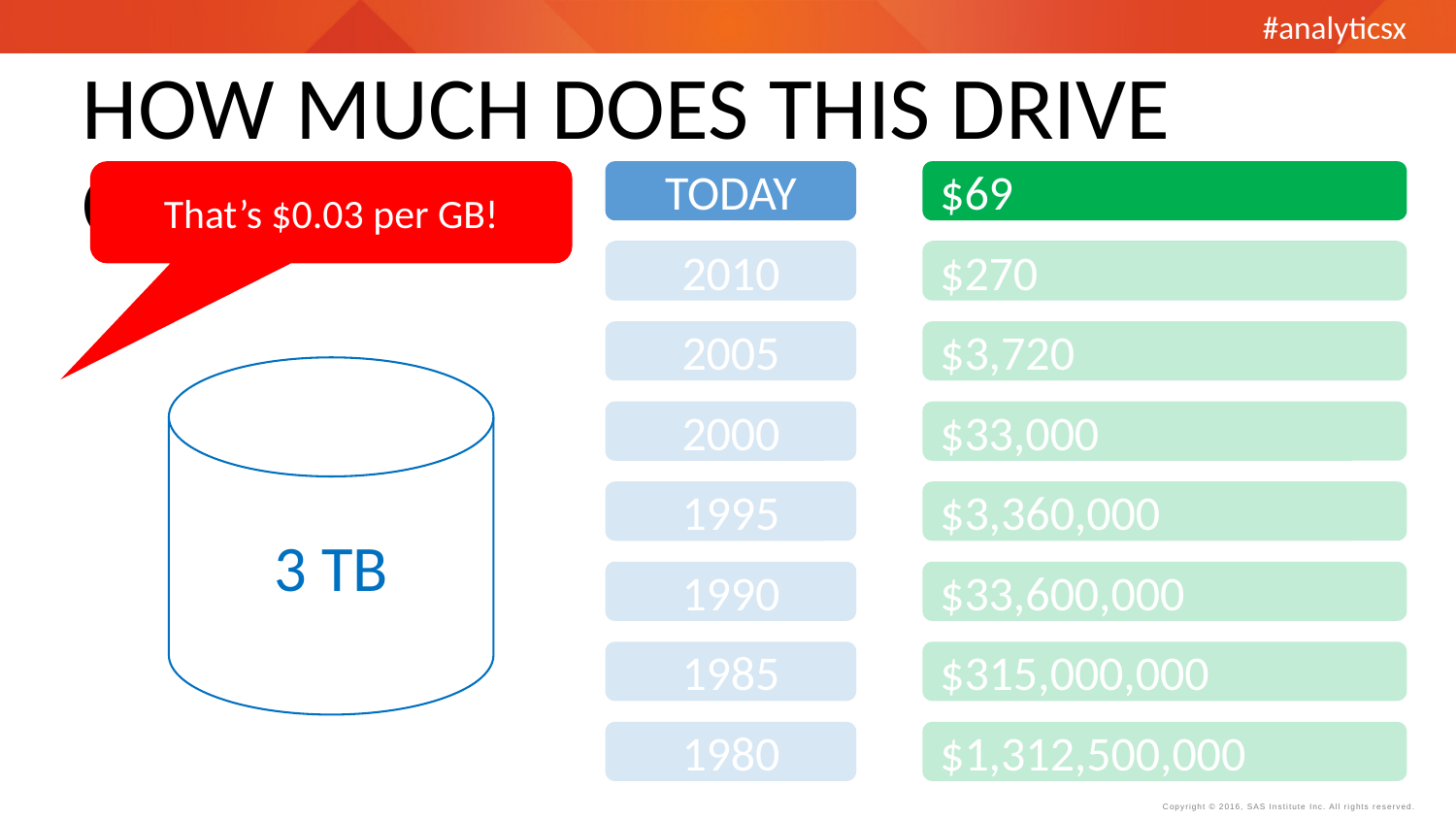

HOW MUCH DOES THIS DRIVE COST?
That’s $0.03 per GB!
TODAY
$69
2010
$270
2005
$3,720
2000
$33,000
1995
$3,360,000
1990
$33,600,000
1985
$315,000,000
1980
$1,312,500,000

3 TB